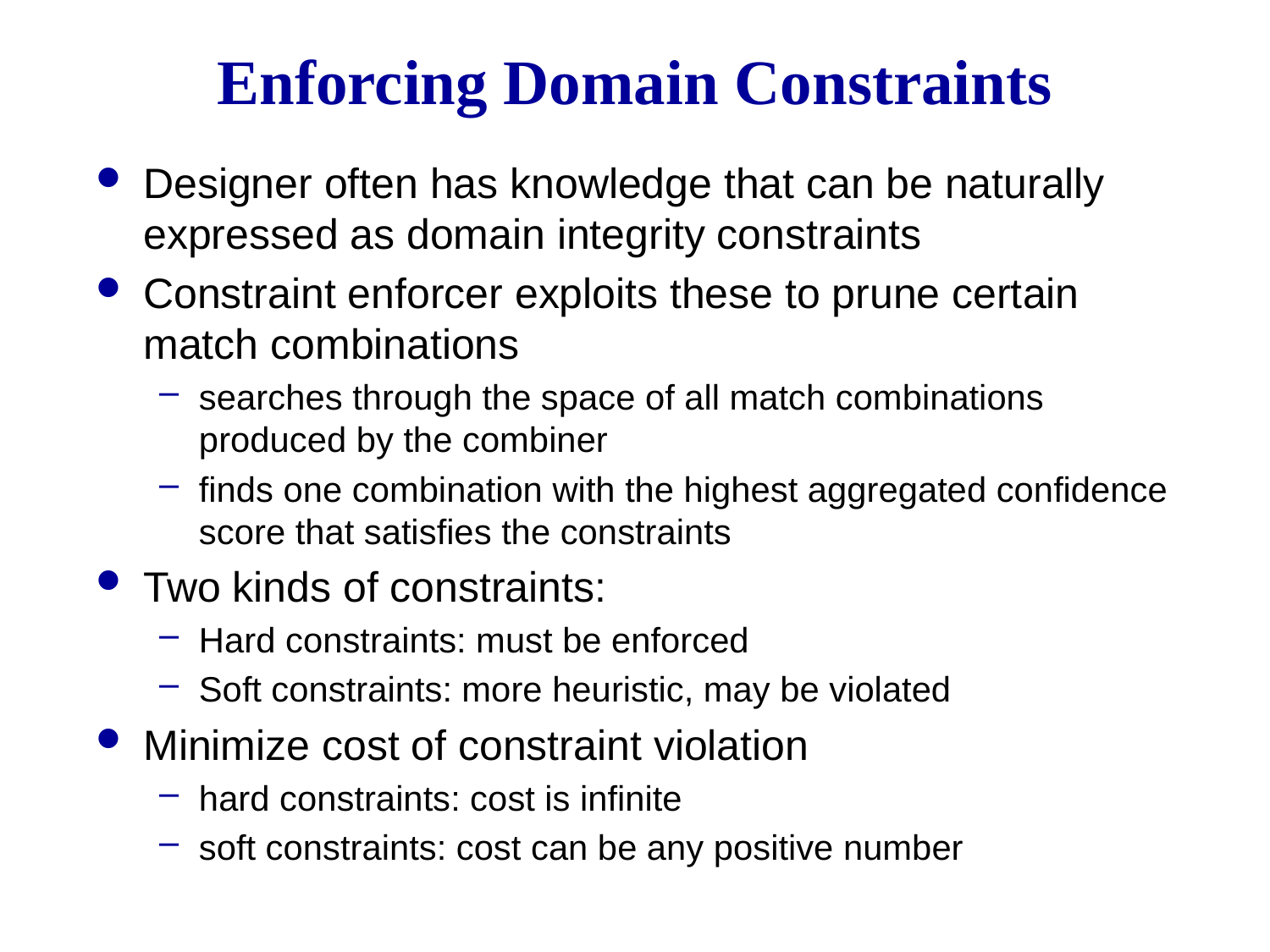

# Enforcing Domain Constraints
Designer often has knowledge that can be naturally expressed as domain integrity constraints
Constraint enforcer exploits these to prune certain match combinations
searches through the space of all match combinations produced by the combiner
finds one combination with the highest aggregated confidence score that satisfies the constraints
Two kinds of constraints:
Hard constraints: must be enforced
Soft constraints: more heuristic, may be violated
Minimize cost of constraint violation
hard constraints: cost is infinite
soft constraints: cost can be any positive number